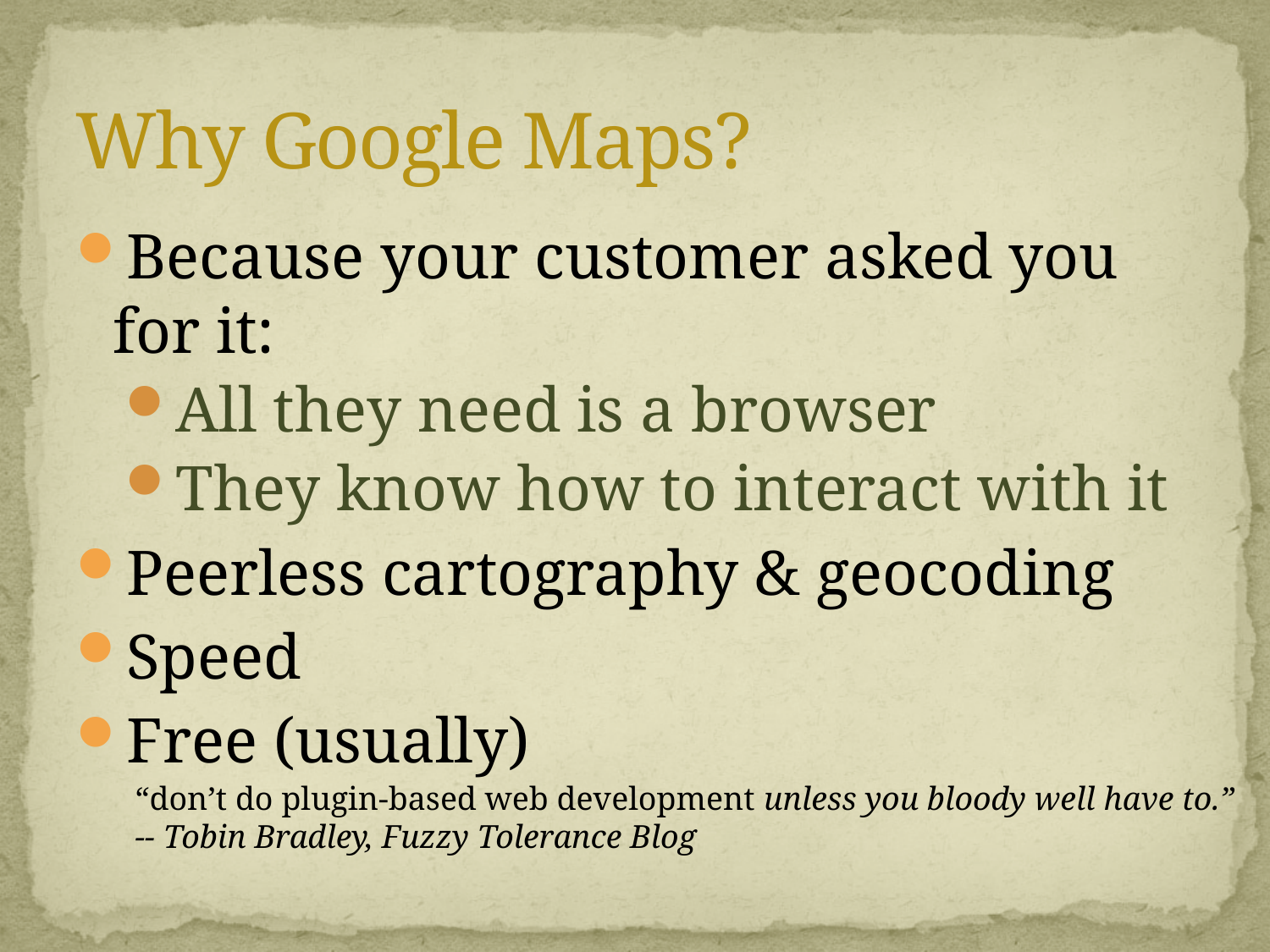

# Why Google Maps?
Because your customer asked you for it:
All they need is a browser
They know how to interact with it
Peerless cartography & geocoding
Speed
Free (usually)
“don’t do plugin-based web development unless you bloody well have to.”
-- Tobin Bradley, Fuzzy Tolerance Blog